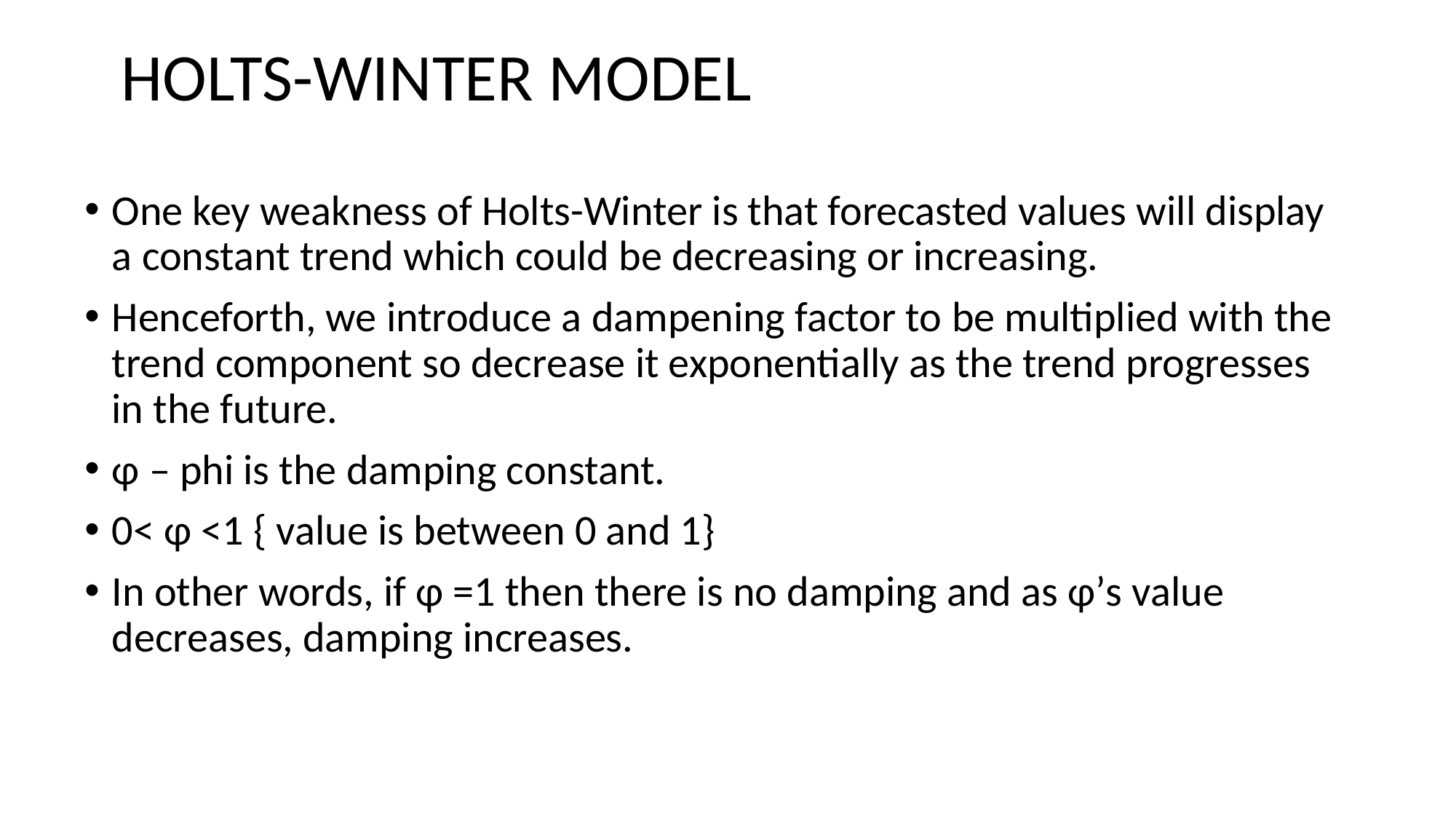

# HOLTS-WINTER MODEL
One key weakness of Holts-Winter is that forecasted values will display a constant trend which could be decreasing or increasing.
Henceforth, we introduce a dampening factor to be multiplied with the trend component so decrease it exponentially as the trend progresses in the future.
φ – phi is the damping constant.
0< φ <1 { value is between 0 and 1}
In other words, if φ =1 then there is no damping and as φ’s value decreases, damping increases.